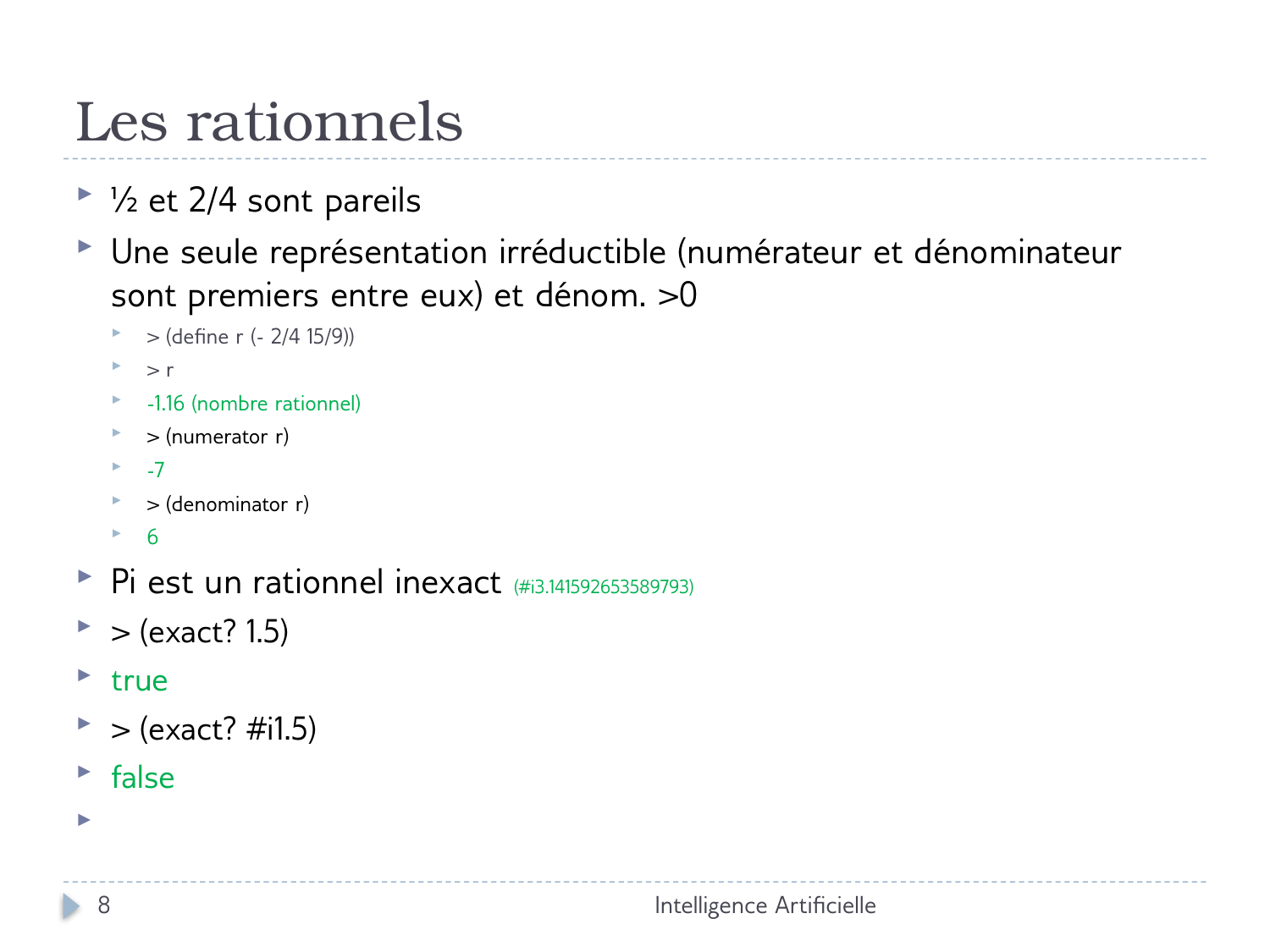

# Les rationnels
½ et 2/4 sont pareils
Une seule représentation irréductible (numérateur et dénominateur sont premiers entre eux) et dénom. >0
> (define r (- 2/4 15/9))
> r
-1.16 (nombre rationnel)
> (numerator r)
-7
> (denominator r)
6
Pi est un rationnel inexact (#i3.141592653589793)
> (exact? 1.5)
true
> (exact? #i1.5)
false

8
Intelligence Artificielle